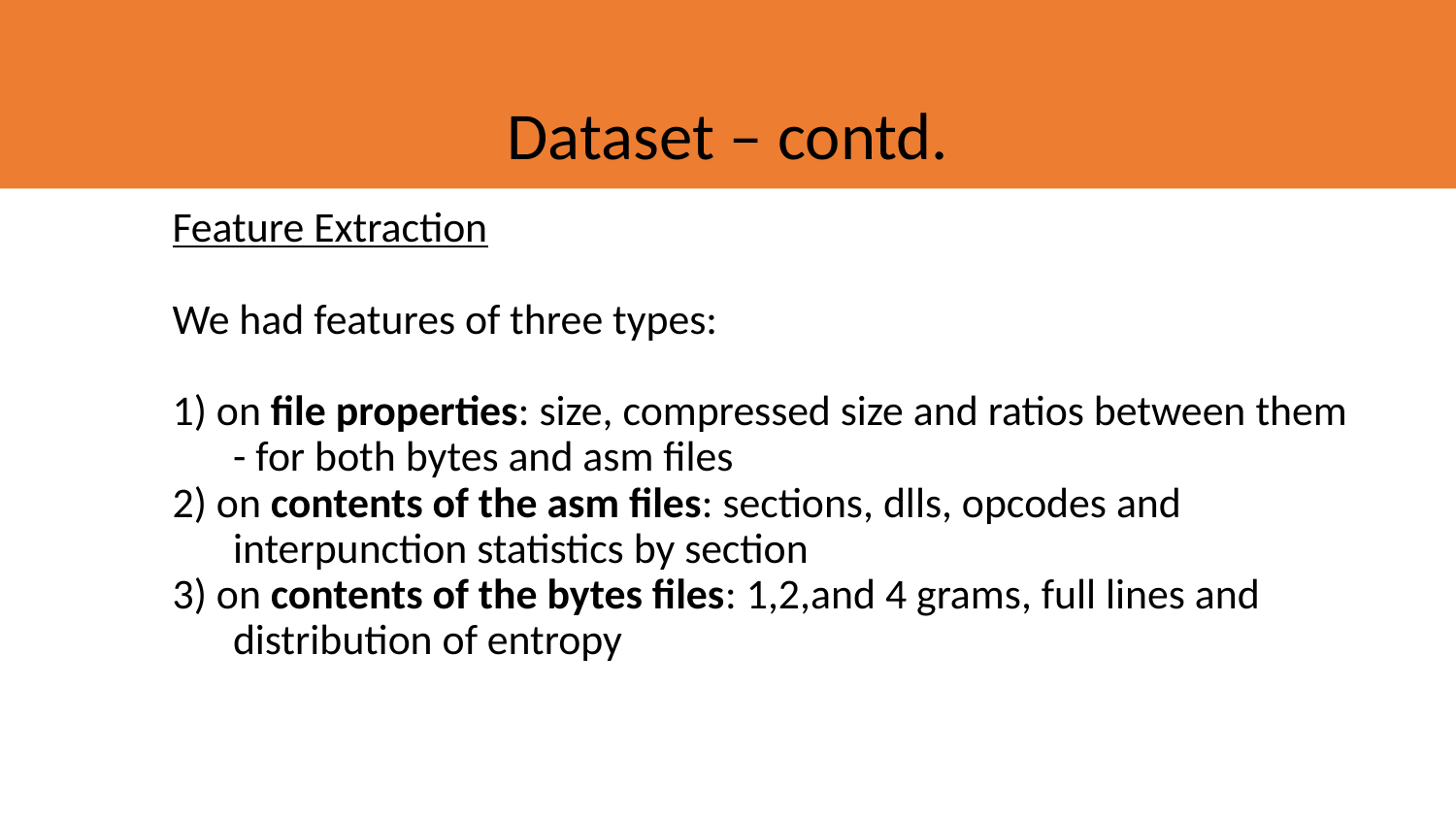

# Dataset – contd.
Feature Extraction

We had features of three types:

1) on file properties: size, compressed size and ratios between them - for both bytes and asm files
2) on contents of the asm files: sections, dlls, opcodes and interpunction statistics by section
3) on contents of the bytes files: 1,2,and 4 grams, full lines and distribution of entropy